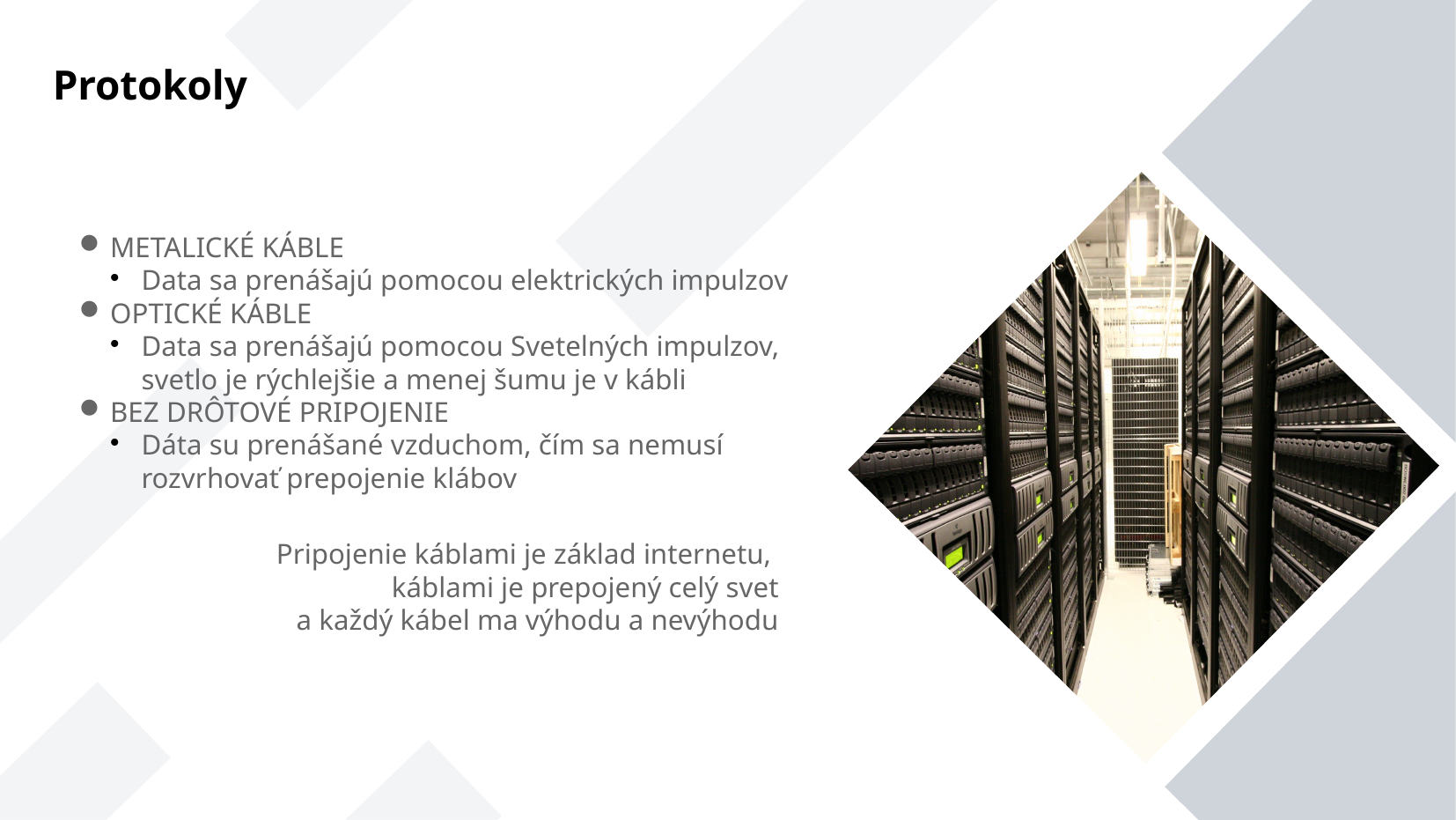

Protokoly

METALICKÉ KÁBLE
Data sa prenášajú pomocou elektrických impulzov
OPTICKÉ KÁBLE
Data sa prenášajú pomocou Svetelných impulzov, svetlo je rýchlejšie a menej šumu je v kábli
BEZ DRÔTOVÉ PRIPOJENIE
Dáta su prenášané vzduchom, čím sa nemusí rozvrhovať prepojenie klábov
Pripojenie káblami je základ internetu,
káblami je prepojený celý svet
 a každý kábel ma výhodu a nevýhodu